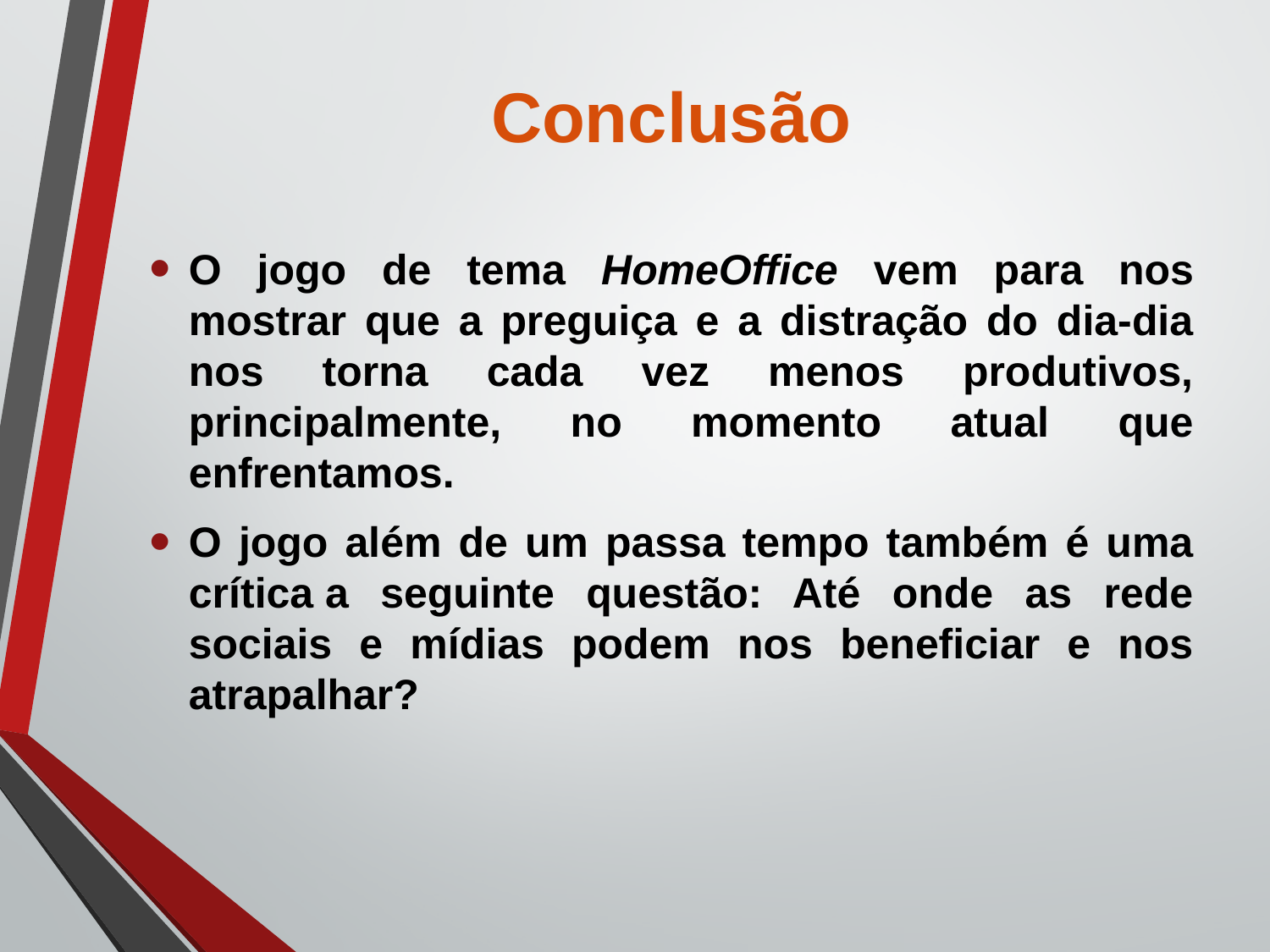

# Conclusão
O jogo de tema HomeOffice vem para nos mostrar que a preguiça e a distração do dia-dia nos torna cada vez menos produtivos, principalmente, no momento atual que enfrentamos.
O jogo além de um passa tempo também é uma crítica a seguinte questão: Até onde as rede sociais e mídias podem nos beneficiar e nos atrapalhar?